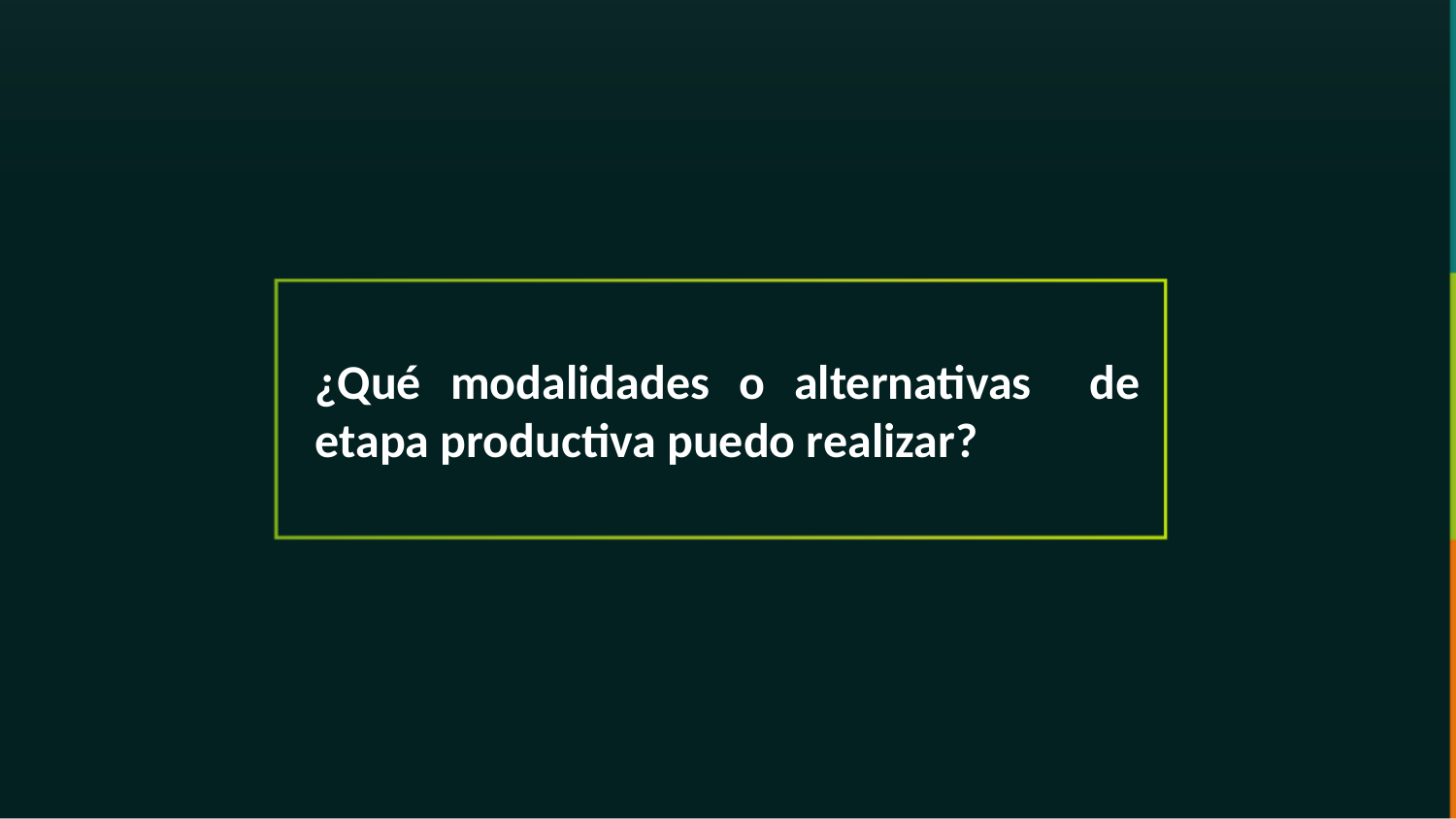

¿Qué modalidades o alternativas  de etapa productiva puedo realizar?